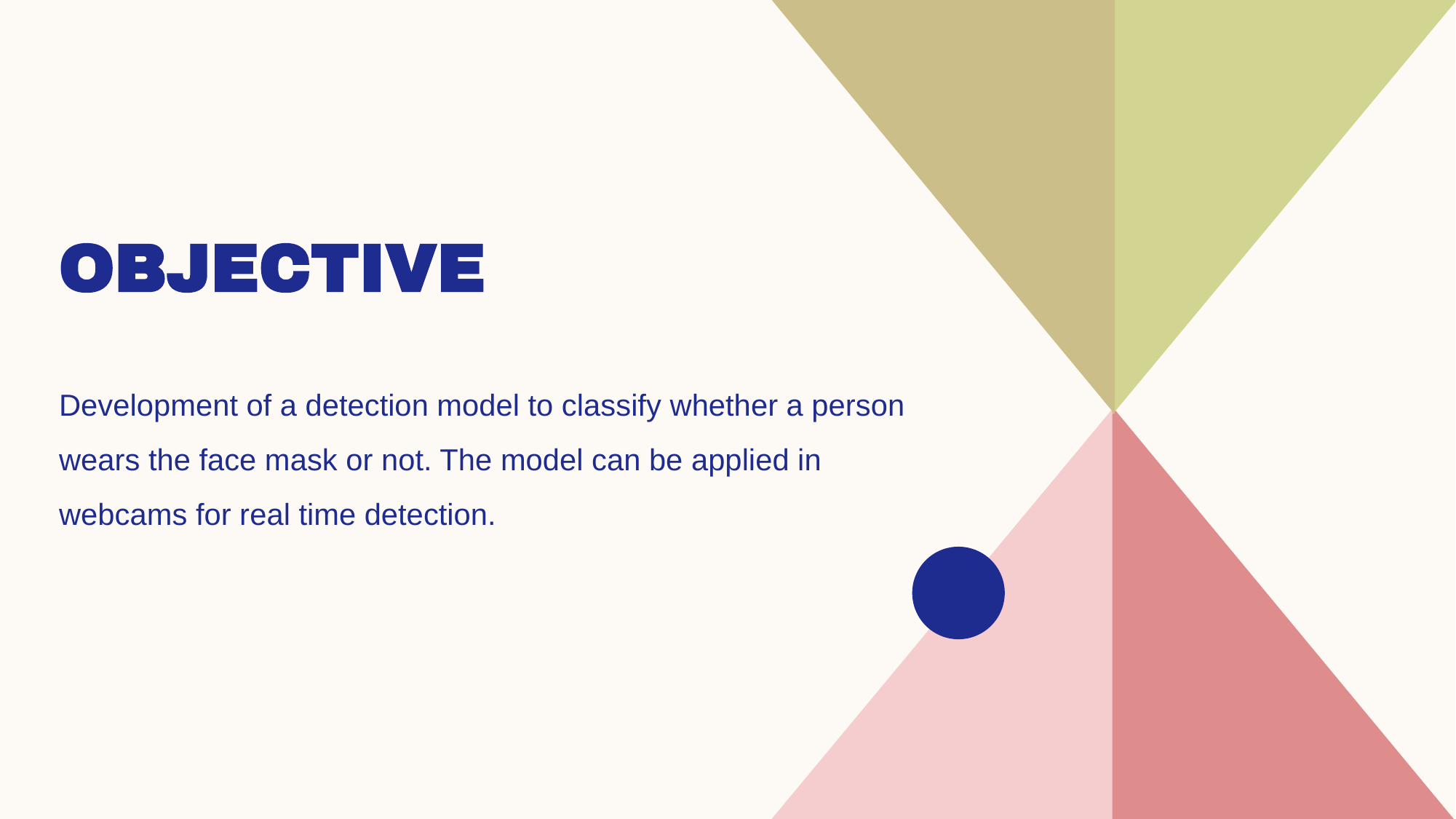

# Objective
Development of a detection model to classify whether a person wears the face mask or not. The model can be applied in webcams for real time detection.